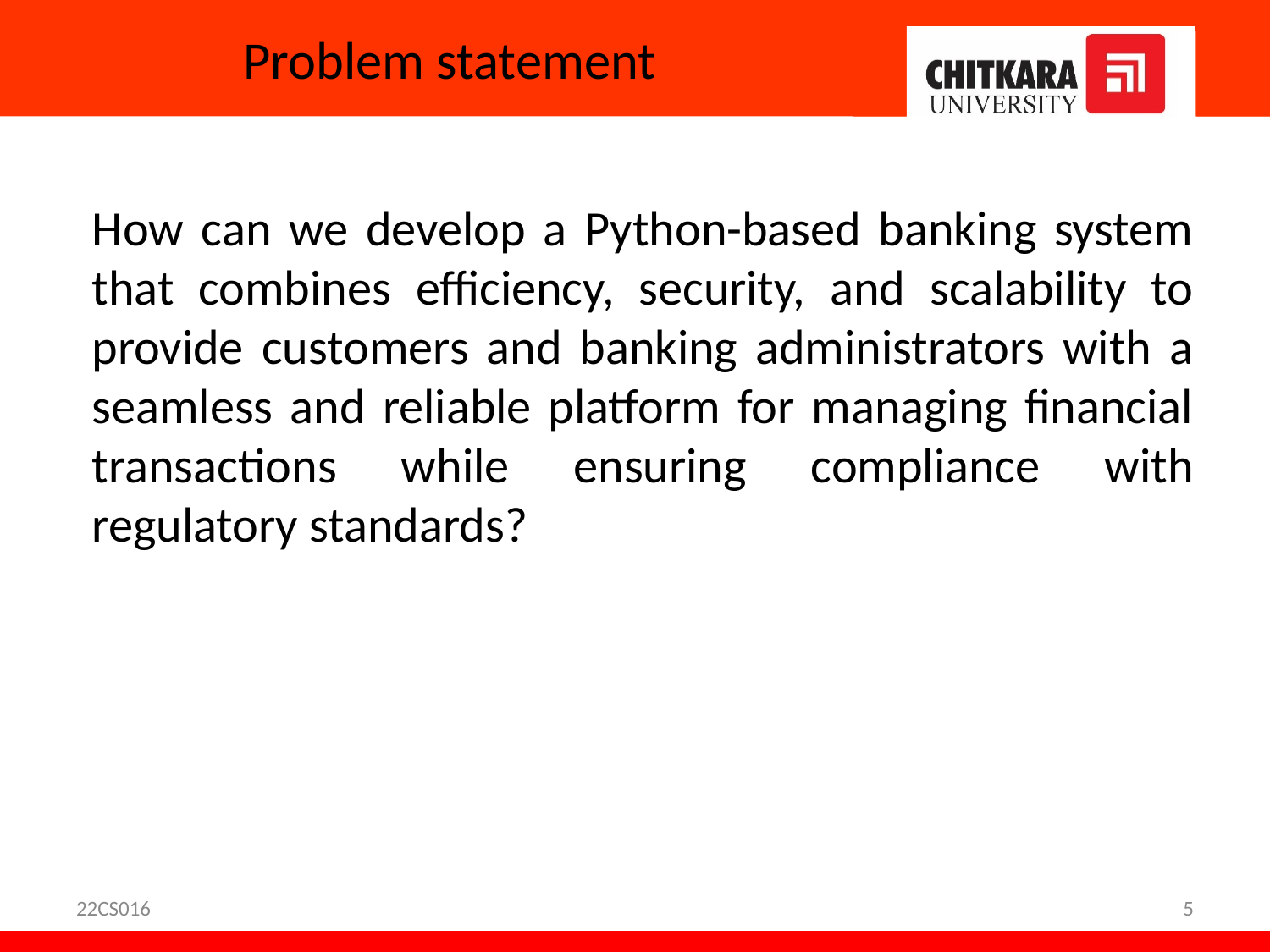

# Problem statement
How can we develop a Python-based banking system that combines efficiency, security, and scalability to provide customers and banking administrators with a seamless and reliable platform for managing financial transactions while ensuring compliance with regulatory standards?
22CS016
5